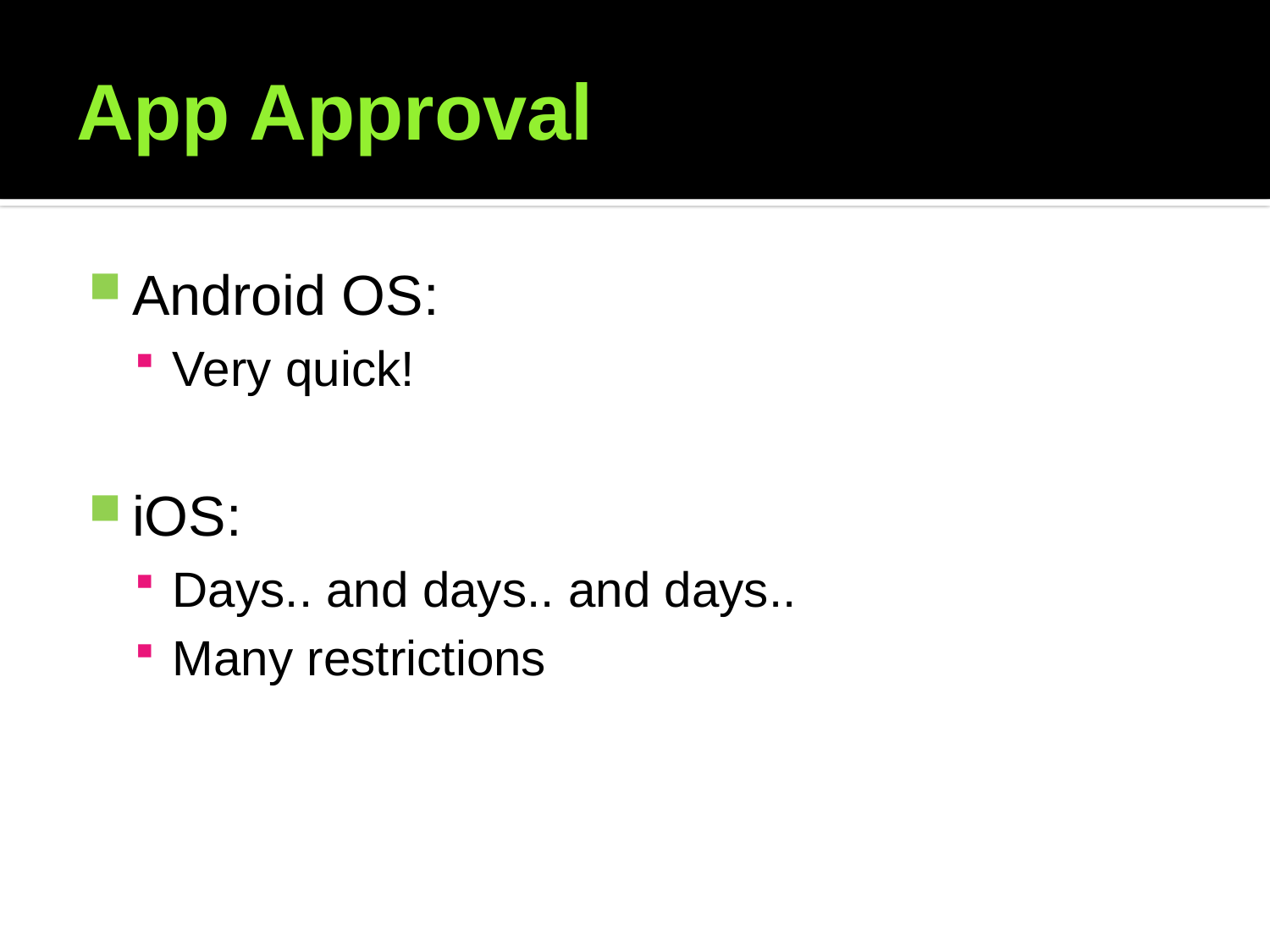

# App Approval
Android OS:
Very quick!

iOS:
Days.. and days.. and days..
Many restrictions